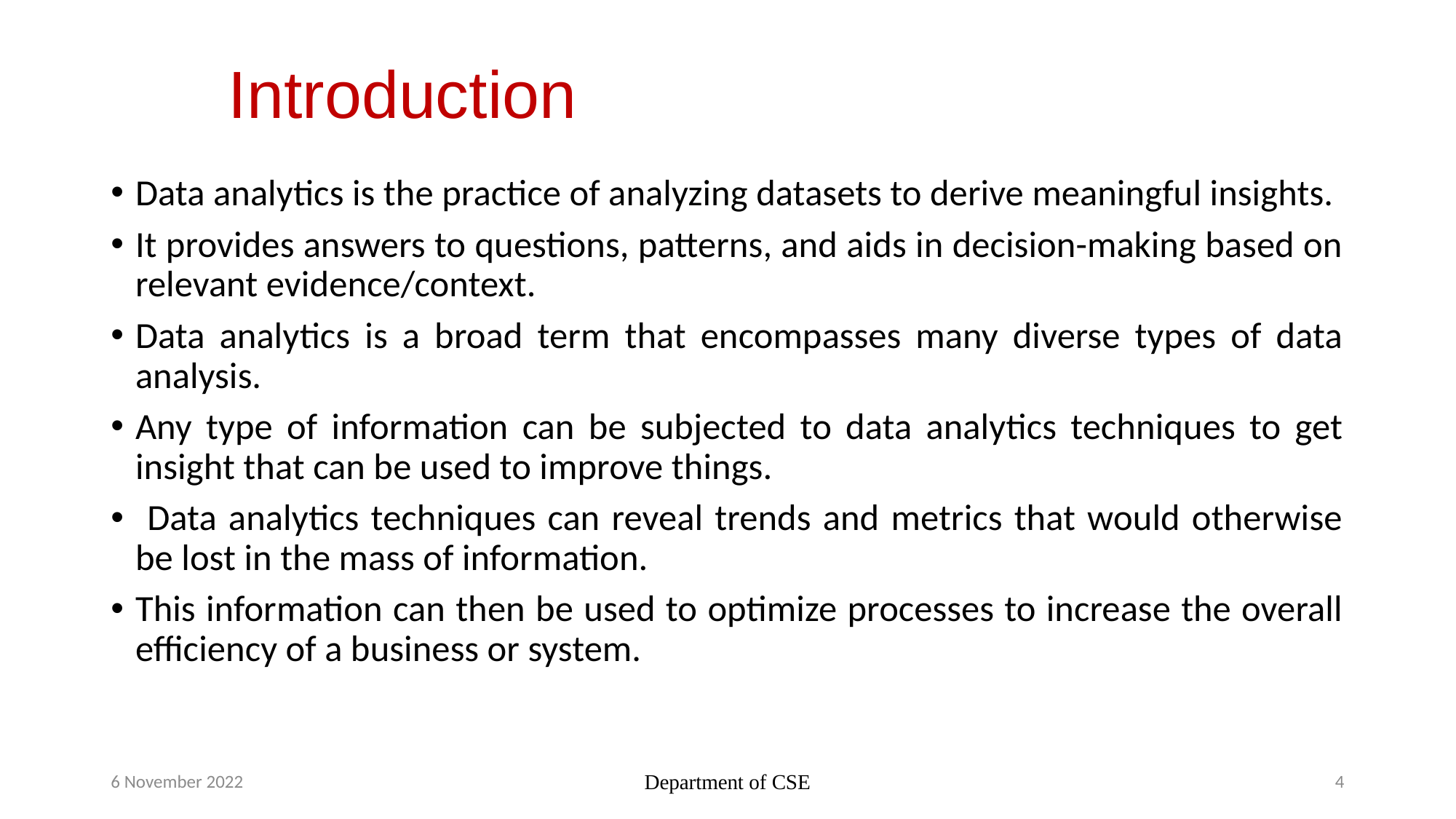

# Introduction
Data analytics is the practice of analyzing datasets to derive meaningful insights.
It provides answers to questions, patterns, and aids in decision-making based on relevant evidence/context.
Data analytics is a broad term that encompasses many diverse types of data analysis.
Any type of information can be subjected to data analytics techniques to get insight that can be used to improve things.
 Data analytics techniques can reveal trends and metrics that would otherwise be lost in the mass of information.
This information can then be used to optimize processes to increase the overall efficiency of a business or system.
6 November 2022
Department of CSE
4